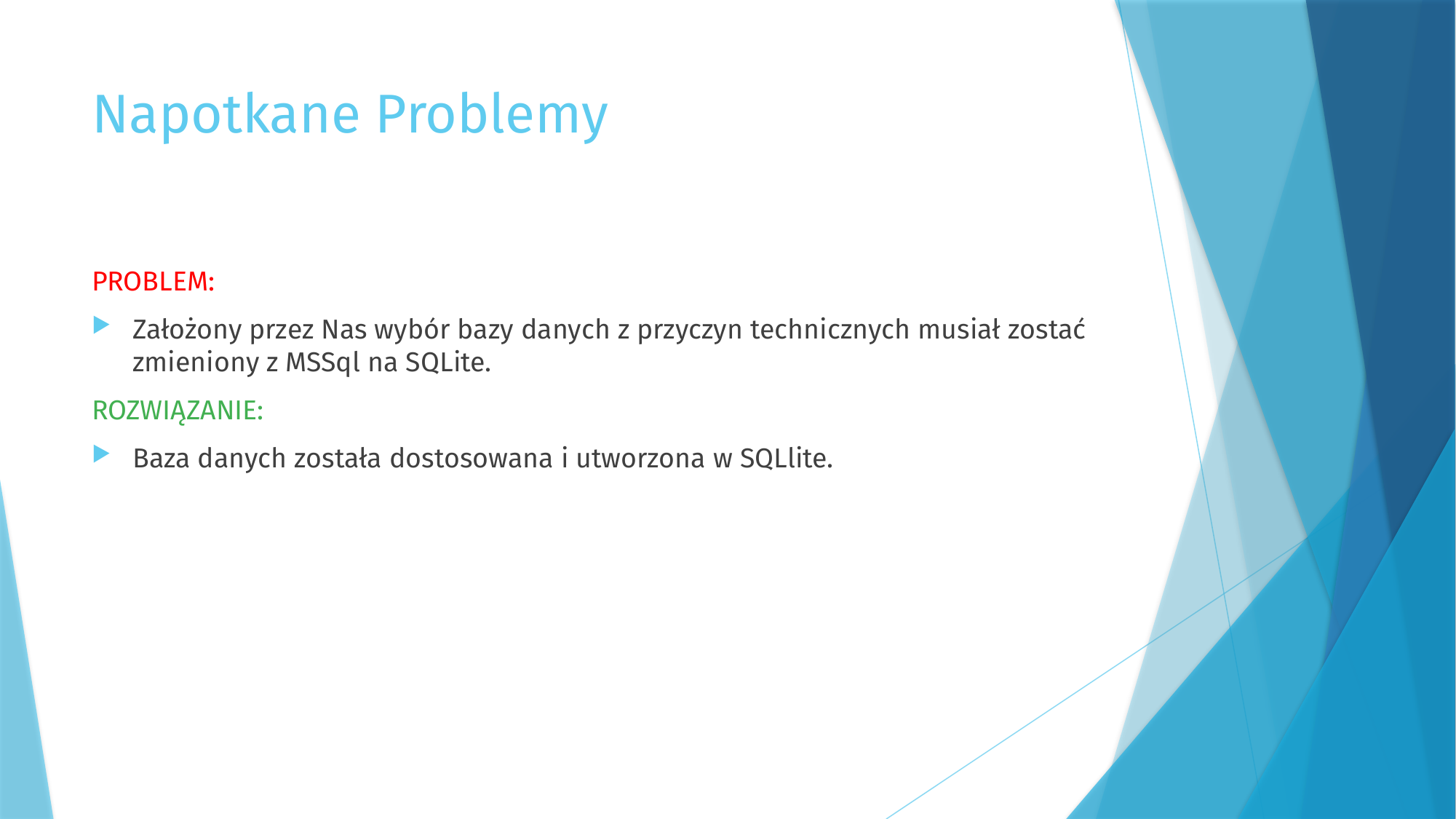

# Napotkane Problemy
PROBLEM:
Założony przez Nas wybór bazy danych z przyczyn technicznych musiał zostać zmieniony z MSSql na SQLite.
ROZWIĄZANIE:
Baza danych została dostosowana i utworzona w SQLlite.